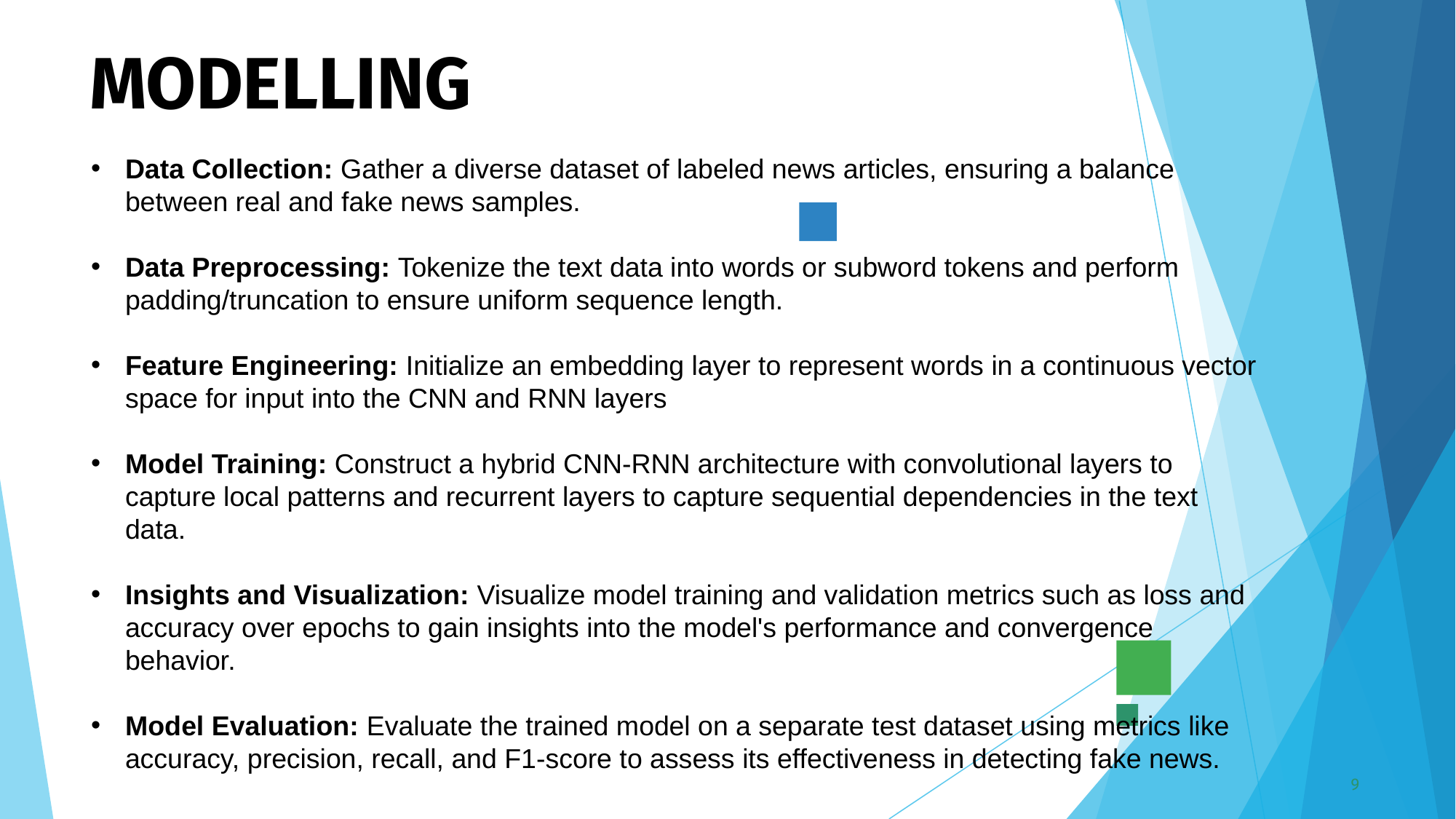

# MODELLING
Data Collection: Gather a diverse dataset of labeled news articles, ensuring a balance between real and fake news samples.

Data Preprocessing: Tokenize the text data into words or subword tokens and perform padding/truncation to ensure uniform sequence length.

Feature Engineering: Initialize an embedding layer to represent words in a continuous vector space for input into the CNN and RNN layers

Model Training: Construct a hybrid CNN-RNN architecture with convolutional layers to capture local patterns and recurrent layers to capture sequential dependencies in the text data.

Insights and Visualization: Visualize model training and validation metrics such as loss and accuracy over epochs to gain insights into the model's performance and convergence behavior.

Model Evaluation: Evaluate the trained model on a separate test dataset using metrics like accuracy, precision, recall, and F1-score to assess its effectiveness in detecting fake news.

9